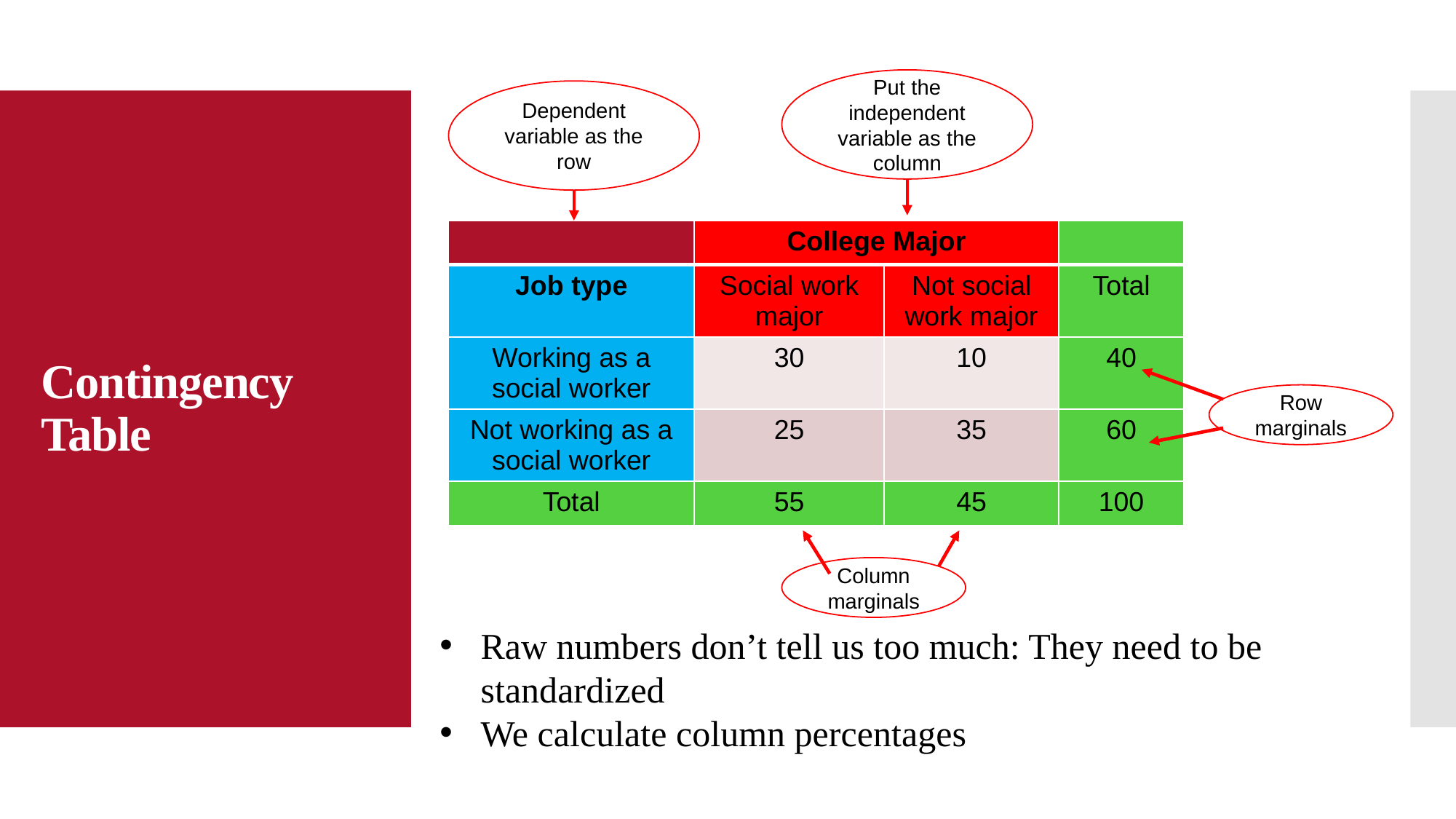

Put the independent variable as the column
Dependent variable as the row
Row marginals
Column marginals
# Contingency Table
|  | College Major |  |  |
| --- | --- | --- | --- |
| Job type | Social work major | Not social work major | Total |
| Working as a social worker | 30 | 10 | 40 |
| Not working as a social worker | 25 | 35 | 60 |
| Total | 55 | 45 | 100 |
Raw numbers don’t tell us too much: They need to be standardized
We calculate column percentages